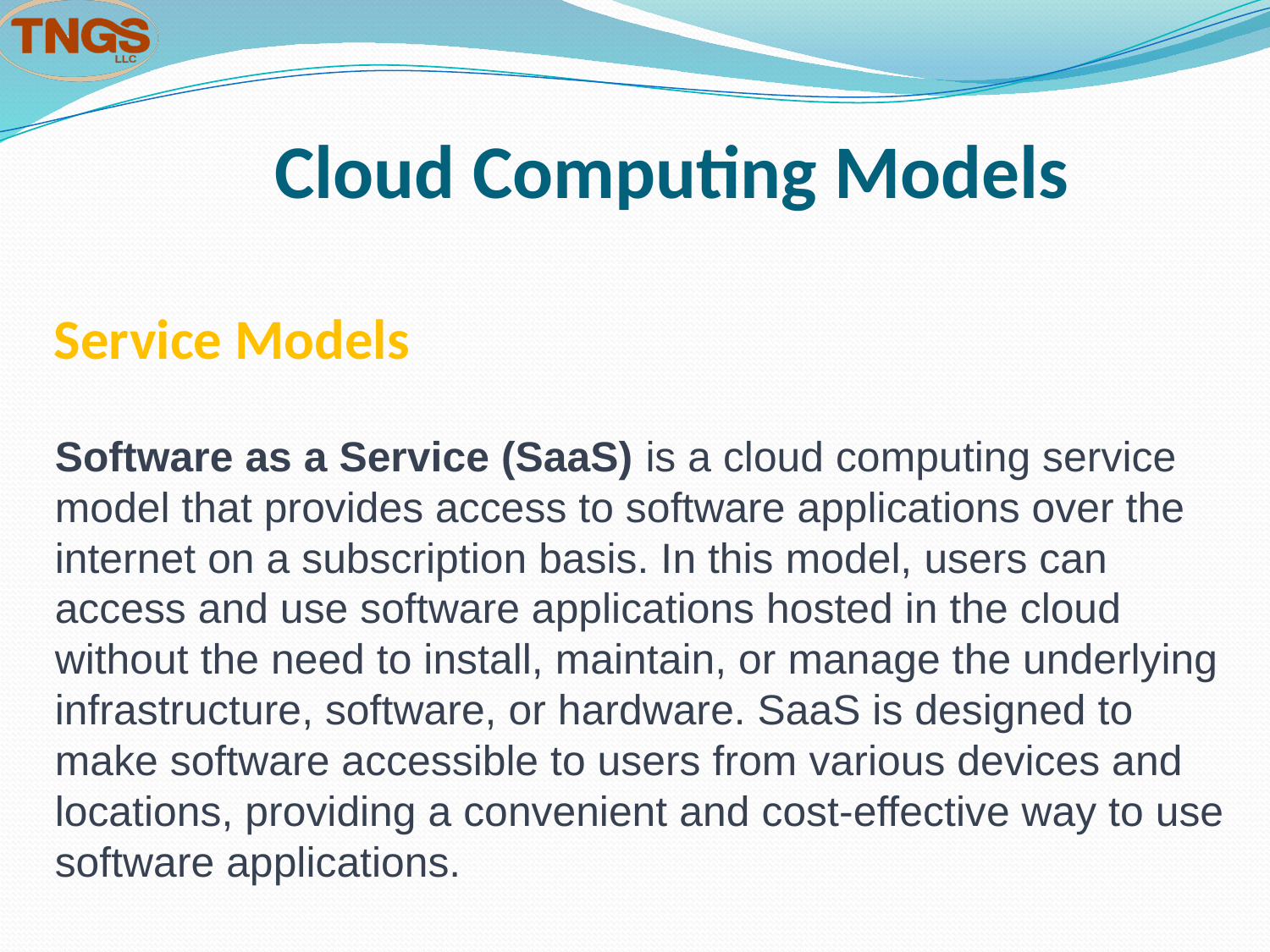

# Cloud Computing Models
Service Models
Software as a Service (SaaS) is a cloud computing service model that provides access to software applications over the internet on a subscription basis. In this model, users can access and use software applications hosted in the cloud without the need to install, maintain, or manage the underlying infrastructure, software, or hardware. SaaS is designed to make software accessible to users from various devices and locations, providing a convenient and cost-effective way to use software applications.